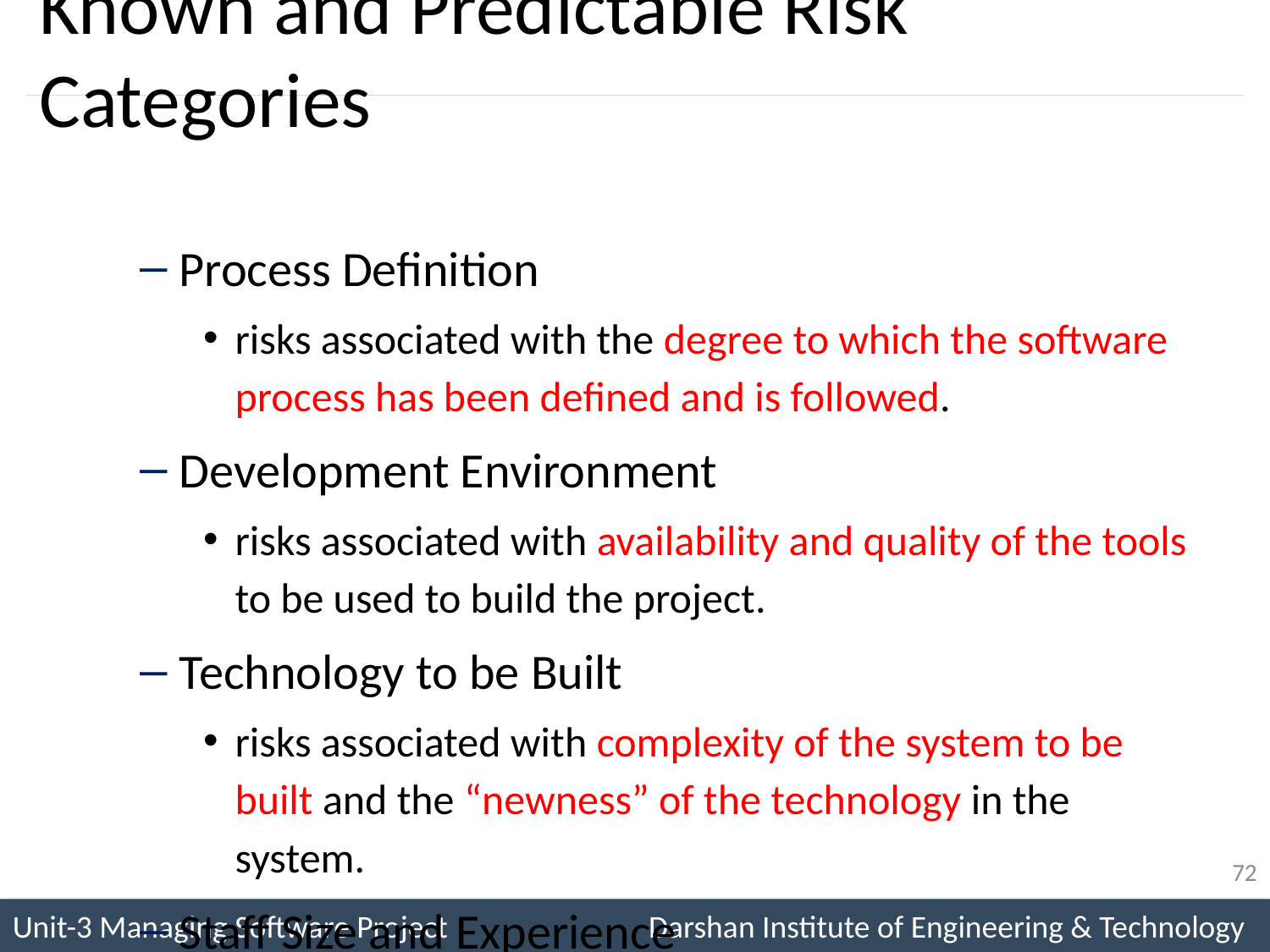

# Known and Predictable Risk Categories
Process Definition
risks associated with the degree to which the software process has been defined and is followed.
Development Environment
risks associated with availability and quality of the tools to be used to build the project.
Technology to be Built
risks associated with complexity of the system to be built and the “newness” of the technology in the system.
Staff Size and Experience
risks associated with overall technical and project experience of the software engineers who will do the work.
72